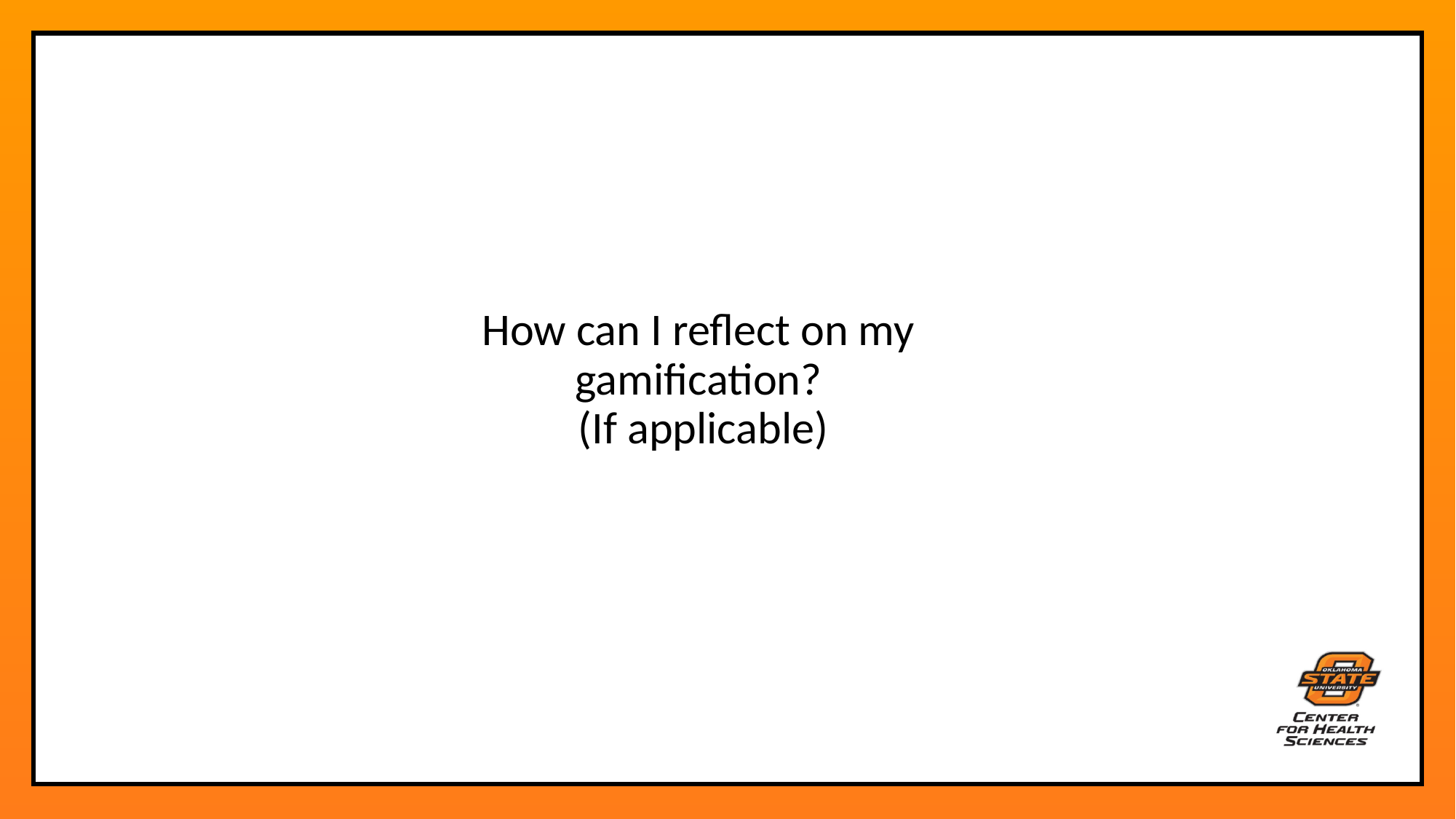

# How can I reflect on my gamification? (If applicable)